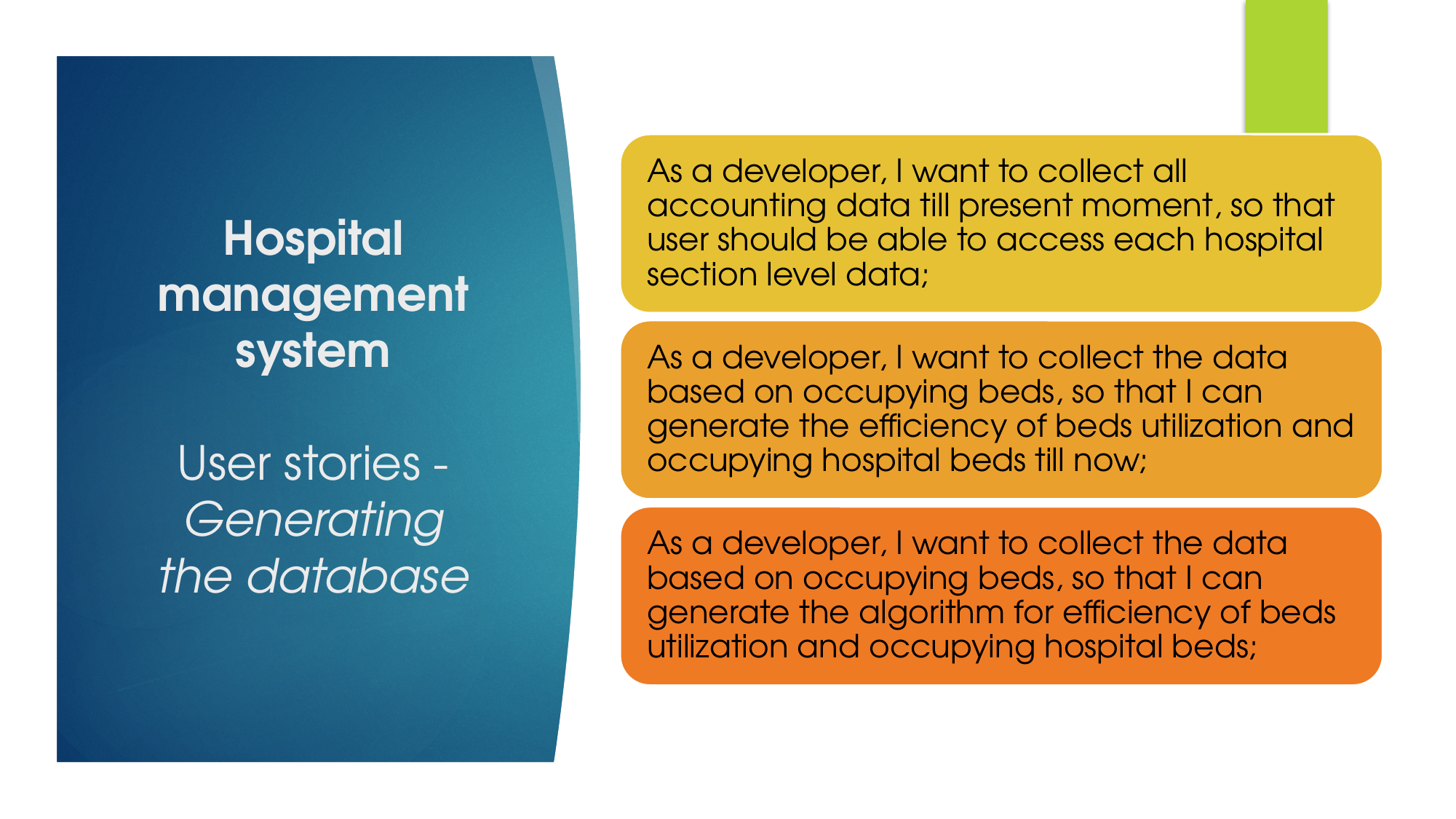

As a developer, I want to collect all  accounting data till present moment, so that user should be able to access each hospital section level data;
As a developer, I want to collect the data based on occupying beds, so that I can generate the efficiency of beds utilization and occupying hospital beds till now;
As a developer, I want to collect the data based on occupying beds, so that I can generate the algorithm for efficiency of beds utilization and occupying hospital beds;
# Hospital management system User stories - Generating the database